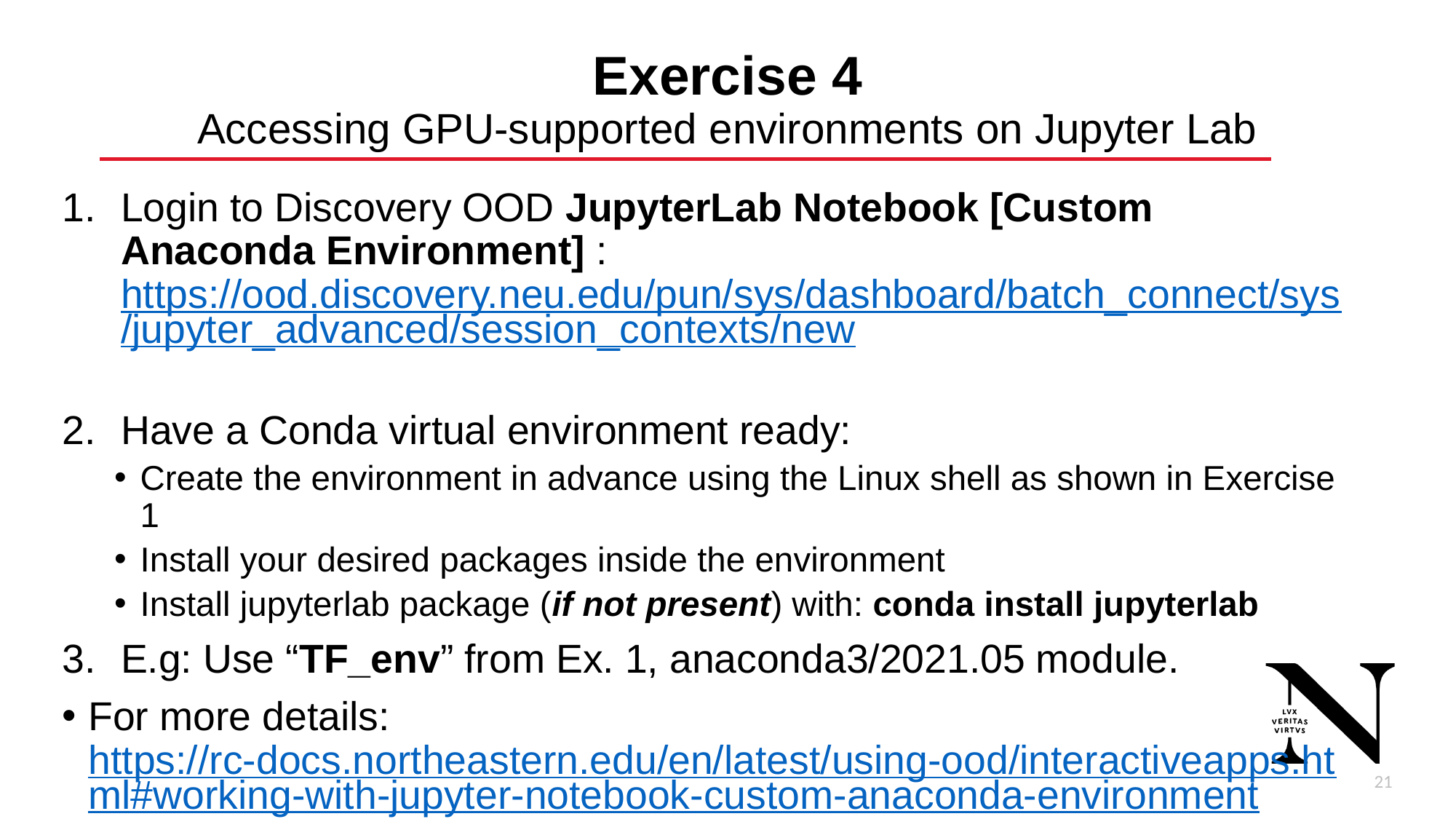

# Exercise 4 Accessing GPU-supported environments on Jupyter Lab
Login to Discovery OOD JupyterLab Notebook [Custom Anaconda Environment] :
https://ood.discovery.neu.edu/pun/sys/dashboard/batch_connect/sys/jupyter_advanced/session_contexts/new
Have a Conda virtual environment ready:
Create the environment in advance using the Linux shell as shown in Exercise 1
Install your desired packages inside the environment
Install jupyterlab package (if not present) with: conda install jupyterlab
E.g: Use “TF_env” from Ex. 1, anaconda3/2021.05 module.
For more details:
https://rc-docs.northeastern.edu/en/latest/using-ood/interactiveapps.html#working-with-jupyter-notebook-custom-anaconda-environment
21